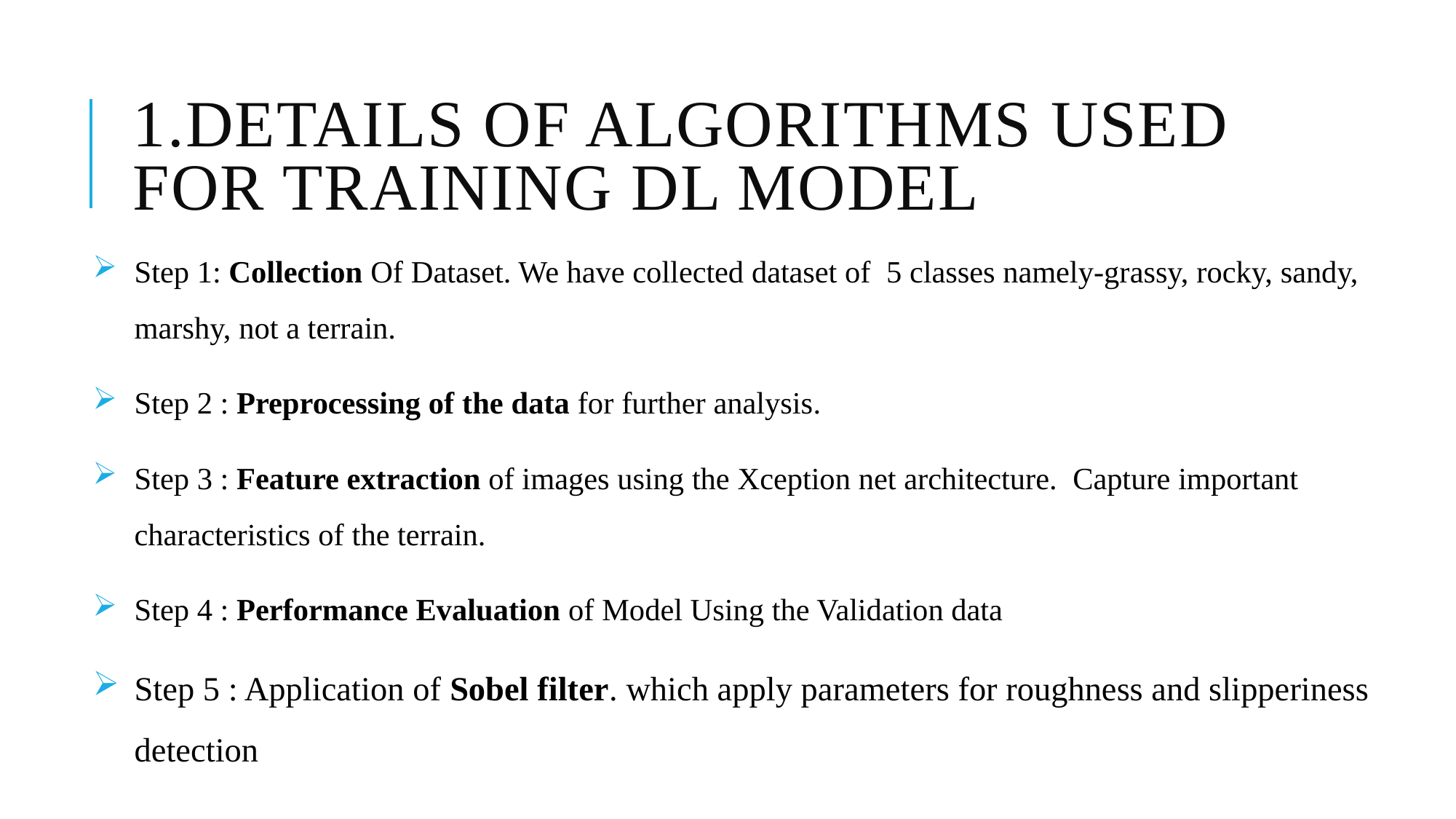

# 1.Details of algorithms used for training dl model
Step 1: Collection Of Dataset. We have collected dataset of  5 classes namely-grassy, rocky, sandy, marshy, not a terrain.
Step 2 : Preprocessing of the data for further analysis.
Step 3 : Feature extraction of images using the Xception net architecture.  Capture important characteristics of the terrain.
Step 4 : Performance Evaluation of Model Using the Validation data
Step 5 : Application of Sobel filter. which apply parameters for roughness and slipperiness detection